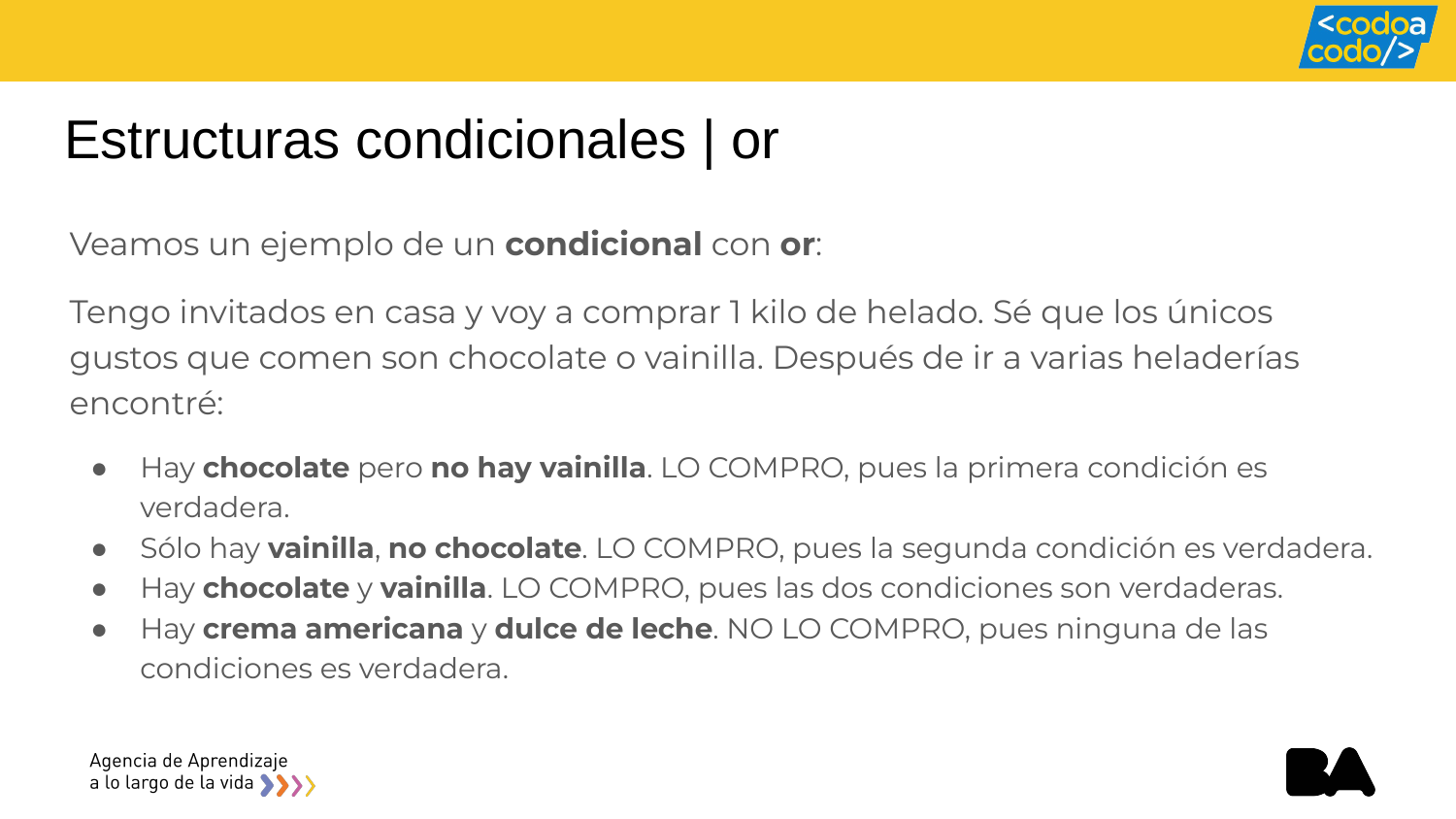

# Estructuras condicionales | or
Veamos un ejemplo de un condicional con or:
Tengo invitados en casa y voy a comprar 1 kilo de helado. Sé que los únicos gustos que comen son chocolate o vainilla. Después de ir a varias heladerías encontré:
Hay chocolate pero no hay vainilla. LO COMPRO, pues la primera condición es verdadera.
Sólo hay vainilla, no chocolate. LO COMPRO, pues la segunda condición es verdadera.
Hay chocolate y vainilla. LO COMPRO, pues las dos condiciones son verdaderas.
Hay crema americana y dulce de leche. NO LO COMPRO, pues ninguna de las condiciones es verdadera.